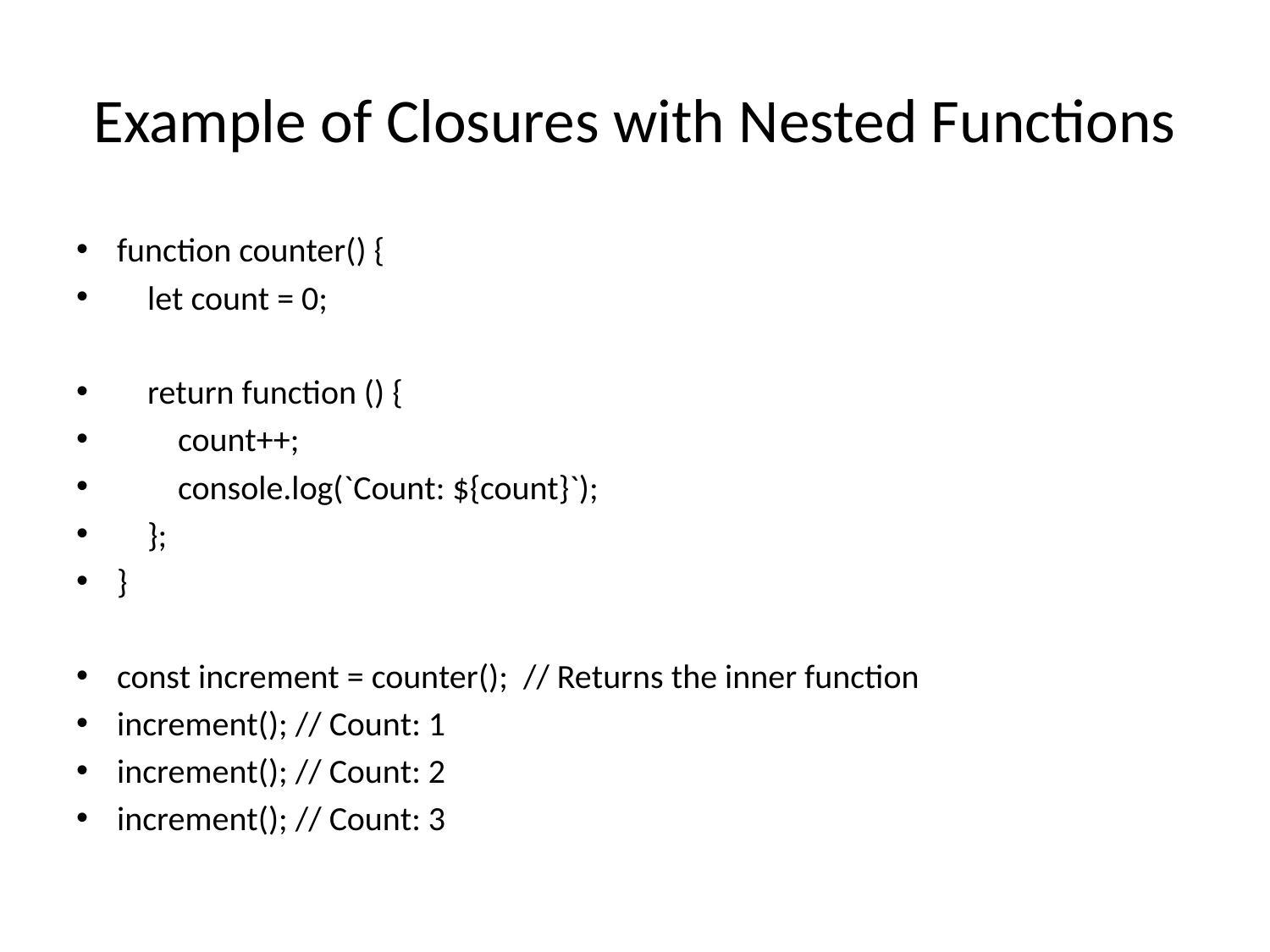

# Example of Closures with Nested Functions
function counter() {
    let count = 0;

    return function () {
        count++;
        console.log(`Count: ${count}`);
    };
}

const increment = counter();  // Returns the inner function
increment(); // Count: 1
increment(); // Count: 2
increment(); // Count: 3